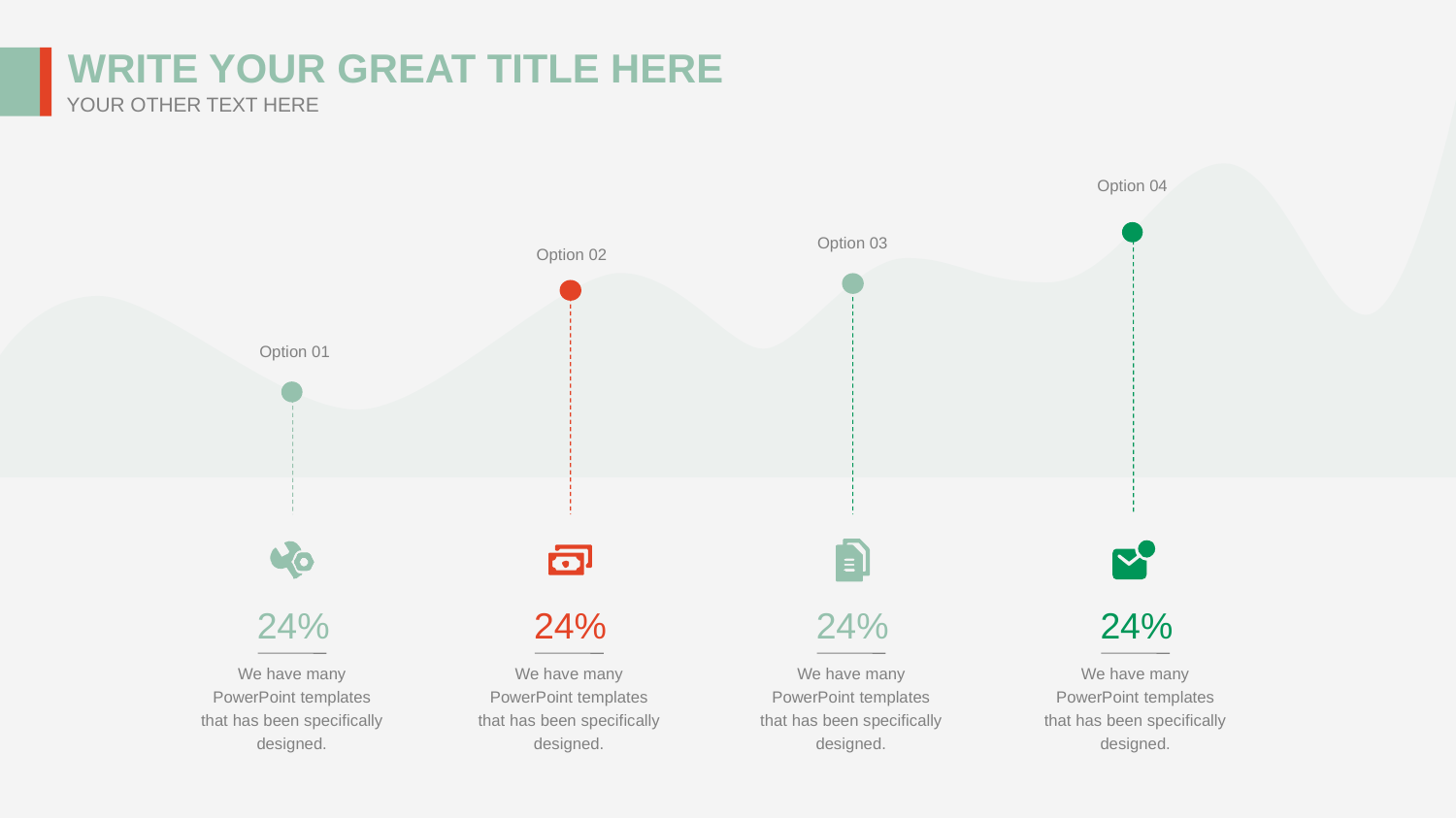

WRITE YOUR GREAT TITLE HERE

YOUR OTHER TEXT HERE

Option 04

Option 03

Option 02

Option 01

24%
24%
24%
24%

We have many PowerPoint templates that has been specifically designed.
We have many PowerPoint templates that has been specifically designed.
We have many PowerPoint templates that has been specifically designed.
We have many PowerPoint templates that has been specifically designed.